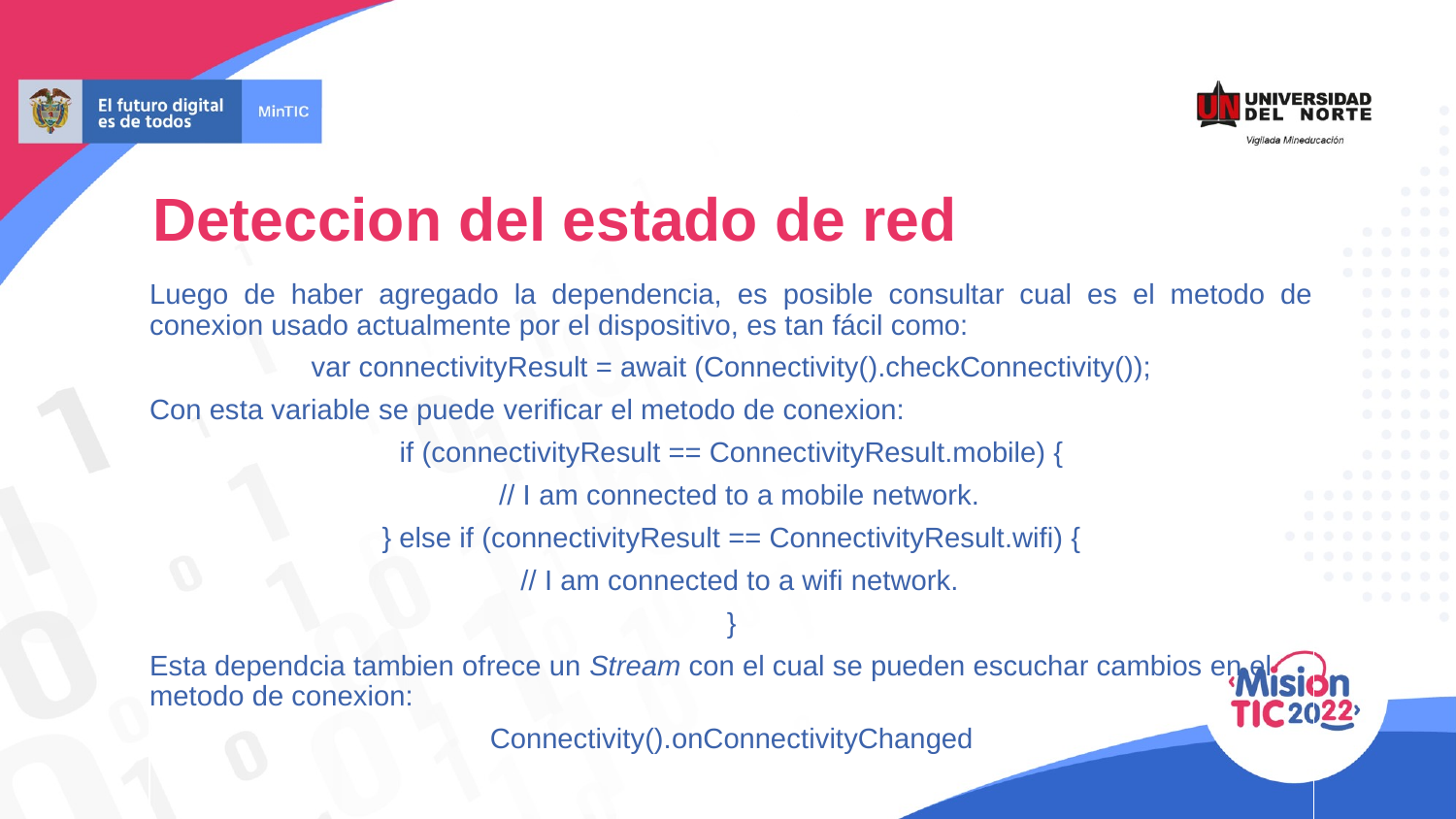

# Deteccion del estado de red
Luego de haber agregado la dependencia, es posible consultar cual es el metodo de conexion usado actualmente por el dispositivo, es tan fácil como:
var connectivityResult = await (Connectivity().checkConnectivity());
Con esta variable se puede verificar el metodo de conexion:
if (connectivityResult == ConnectivityResult.mobile) {
  // I am connected to a mobile network.
} else if (connectivityResult == ConnectivityResult.wifi) {
  // I am connected to a wifi network.
}
Esta dependcia tambien ofrece un Stream con el cual se pueden escuchar cambios en el metodo de conexion:
Connectivity().onConnectivityChanged